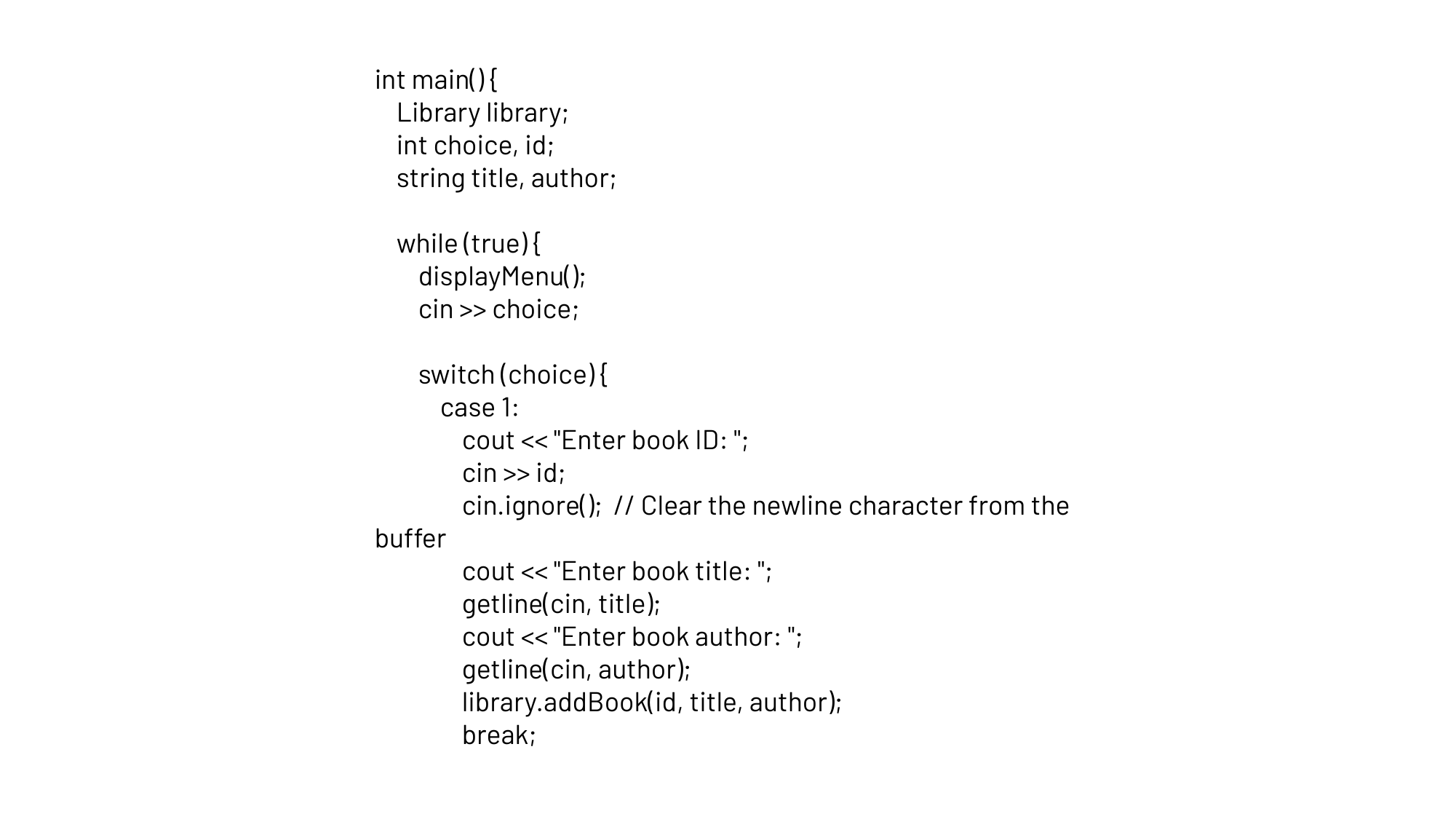

int main() {
    Library library;
    int choice, id;
    string title, author;

    while (true) {
        displayMenu();
        cin >> choice;

        switch (choice) {
            case 1:
                cout << "Enter book ID: ";
                cin >> id;
                cin.ignore();  // Clear the newline character from the buffer
                cout << "Enter book title: ";
                getline(cin, title);
                cout << "Enter book author: ";
                getline(cin, author);
                library.addBook(id, title, author);
                break;